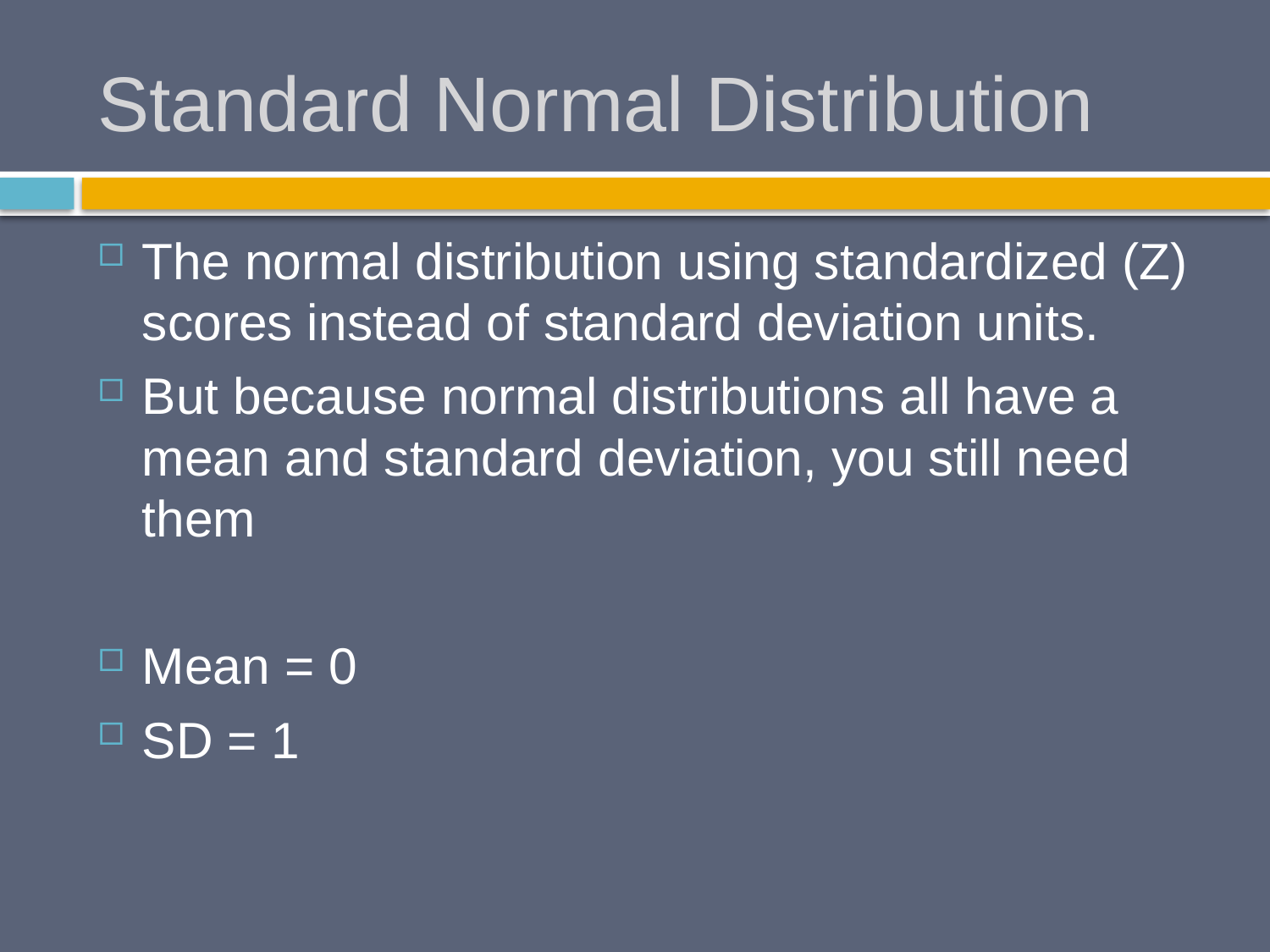

# Standard Normal Distribution
The normal distribution using standardized (Z) scores instead of standard deviation units.
But because normal distributions all have a mean and standard deviation, you still need them

Mean = 0
SD = 1